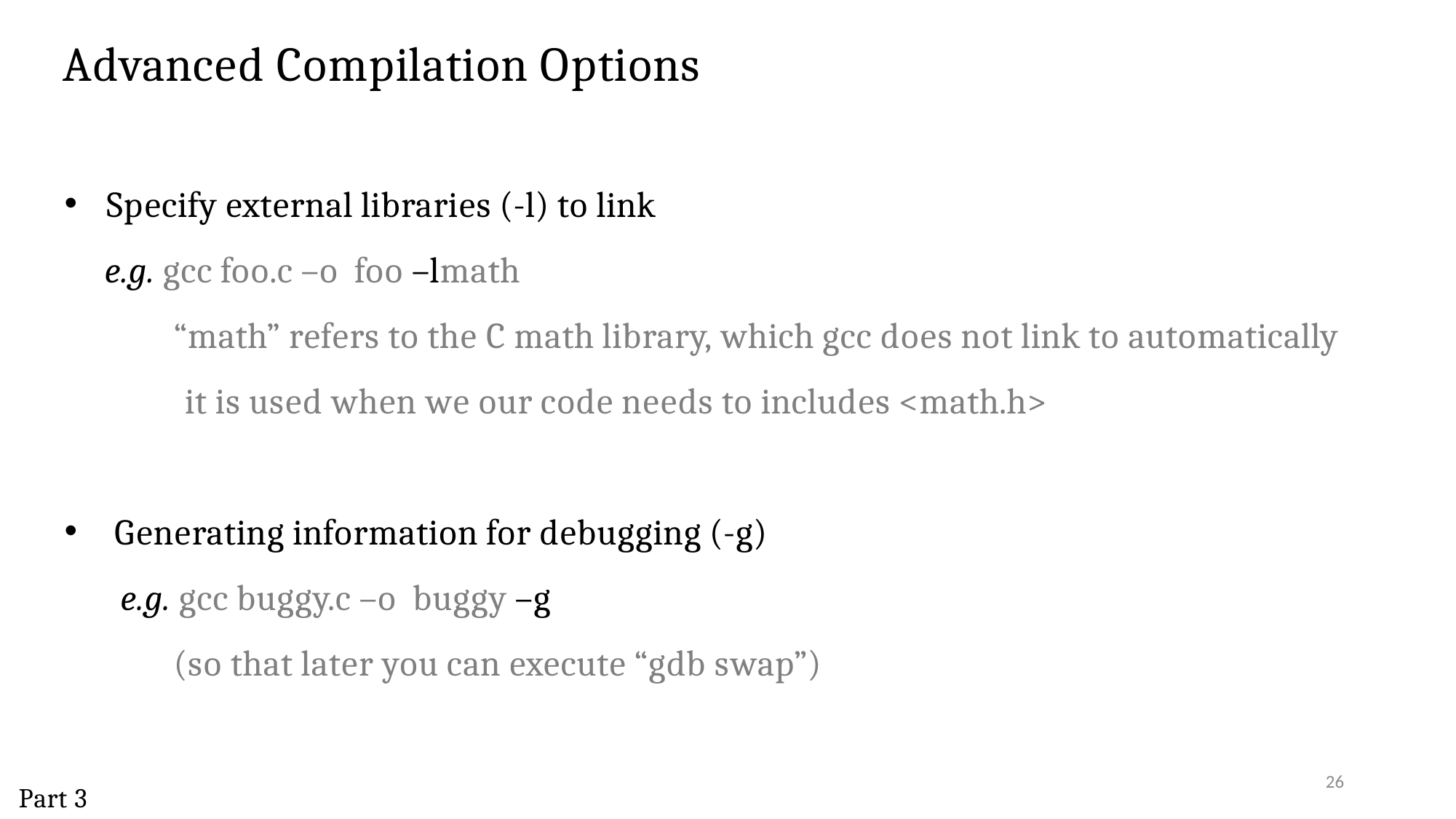

Advanced Compilation Options
Specify external libraries (-l) to link
     e.g. gcc foo.c –o  foo –lmath
	“math” refers to the C math library, which gcc does not link to automatically
               it is used when we our code needs to includes <math.h>

 Generating information for debugging (-g)
       e.g. gcc buggy.c –o  buggy –g
	(so that later you can execute “gdb swap”)
26
Part 3